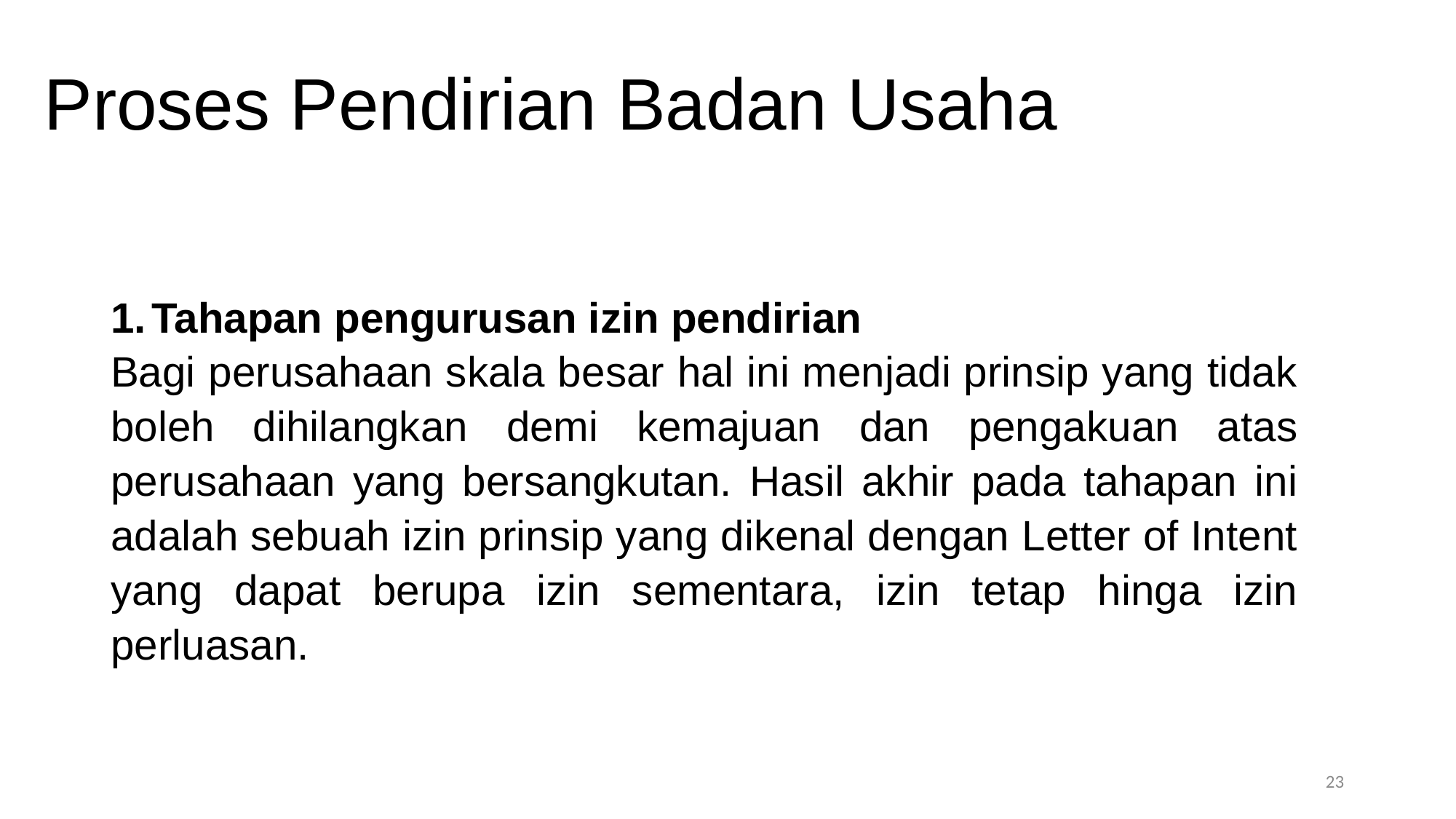

Proses Pendirian Badan Usaha
Tahapan pengurusan izin pendirian
Bagi perusahaan skala besar hal ini menjadi prinsip yang tidak boleh dihilangkan demi kemajuan dan pengakuan atas perusahaan yang bersangkutan. Hasil akhir pada tahapan ini adalah sebuah izin prinsip yang dikenal dengan Letter of Intent yang dapat berupa izin sementara, izin tetap hinga izin perluasan.
23